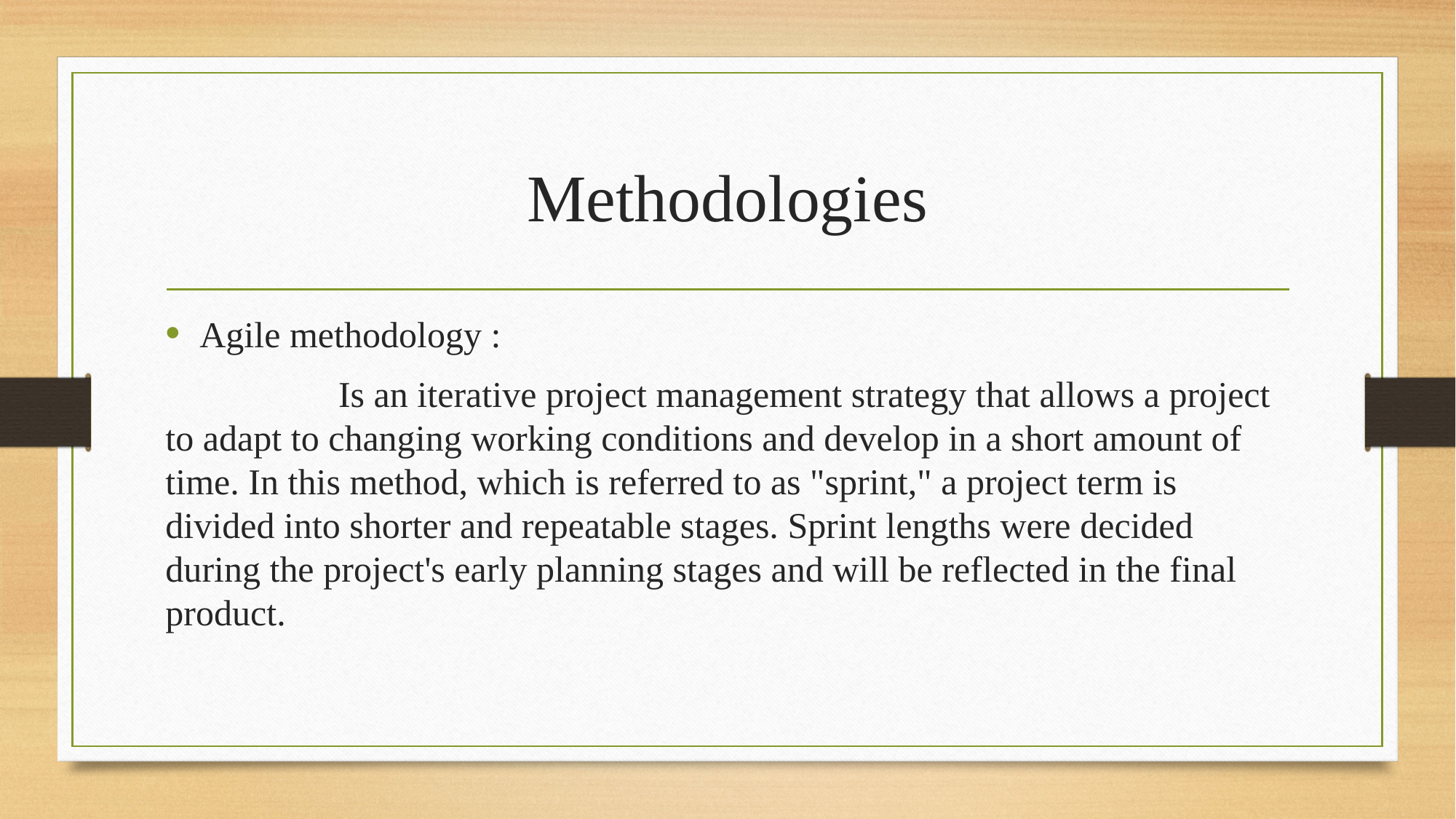

# Methodologies
Agile methodology :
                   Is an iterative project management strategy that allows a project to adapt to changing working conditions and develop in a short amount of time. In this method, which is referred to as "sprint," a project term is divided into shorter and repeatable stages. Sprint lengths were decided during the project's early planning stages and will be reflected in the final product.